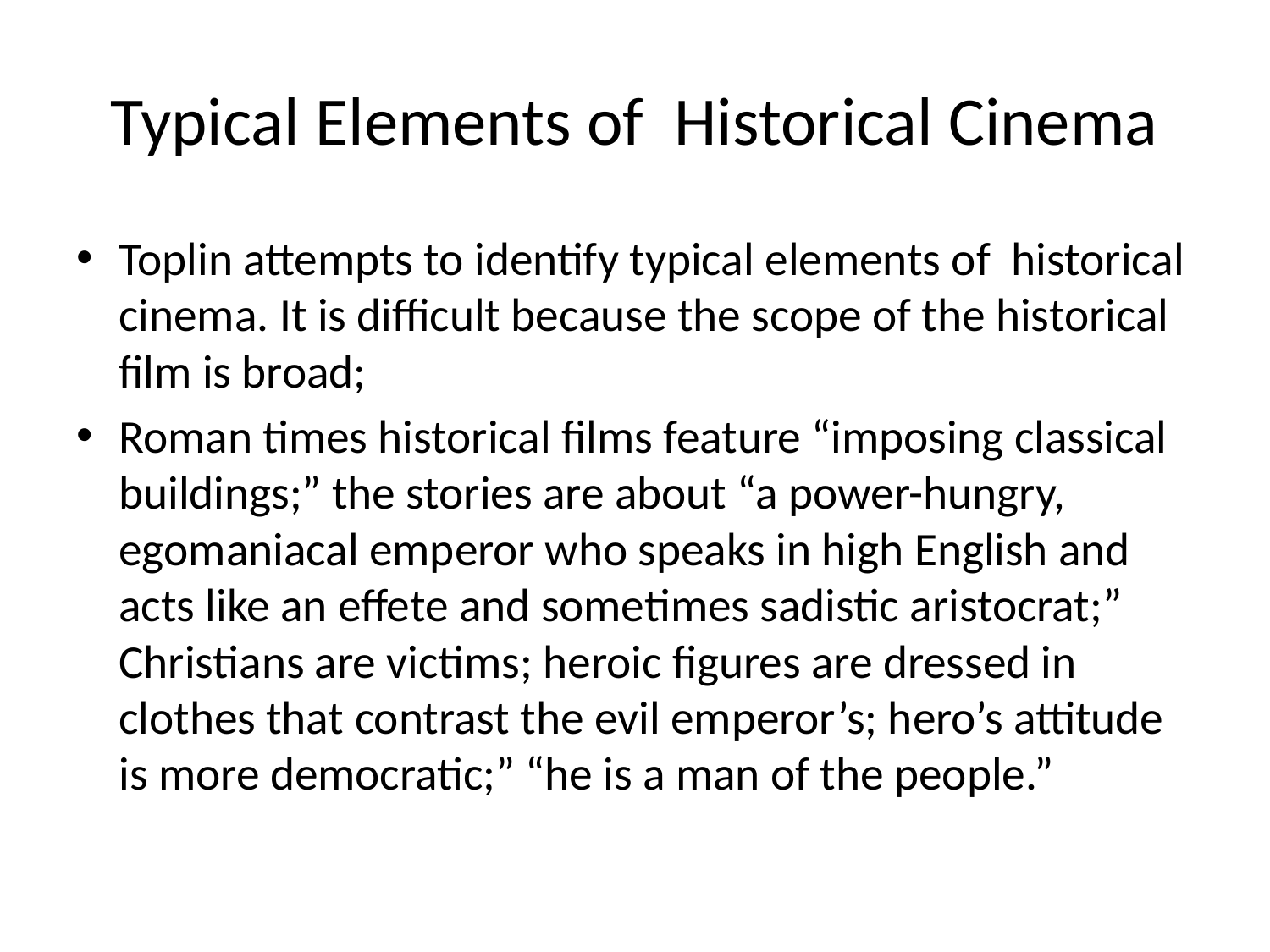

# Typical Elements of  Historical Cinema
Toplin attempts to identify typical elements of  historical cinema. It is difficult because the scope of the historical film is broad;
Roman times historical films feature “imposing classical buildings;” the stories are about “a power-hungry, egomaniacal emperor who speaks in high English and acts like an effete and sometimes sadistic aristocrat;” Christians are victims; heroic figures are dressed in  clothes that contrast the evil emperor’s; hero’s attitude is more democratic;” “he is a man of the people.”